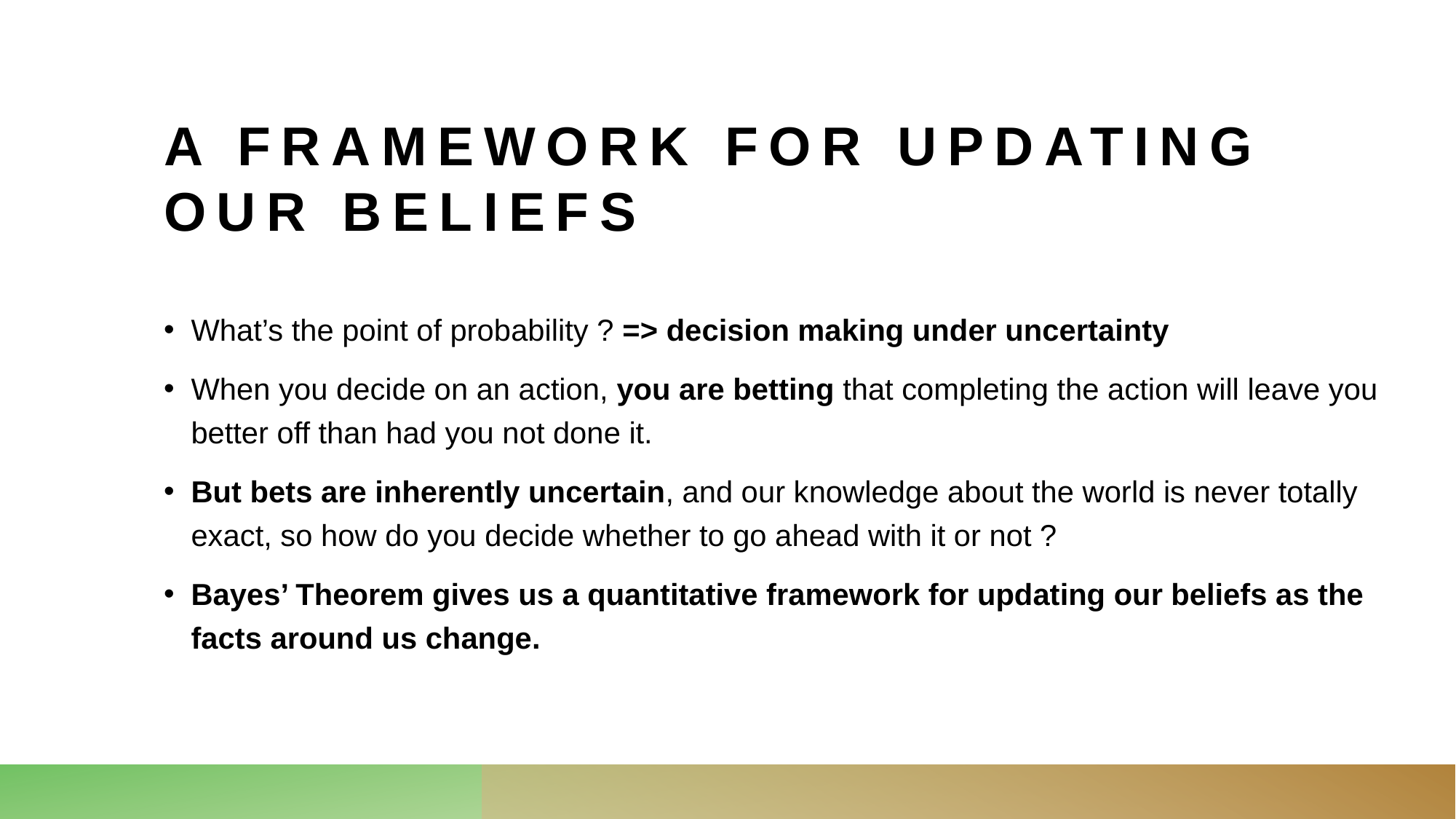

# A Framework for Updating Our Beliefs

What’s the point of probability ? => decision making under uncertainty
When you decide on an action, you are betting that completing the action will leave you better off than had you not done it.
But bets are inherently uncertain, and our knowledge about the world is never totally exact, so how do you decide whether to go ahead with it or not ?
Bayes’ Theorem gives us a quantitative framework for updating our beliefs as the facts around us change.